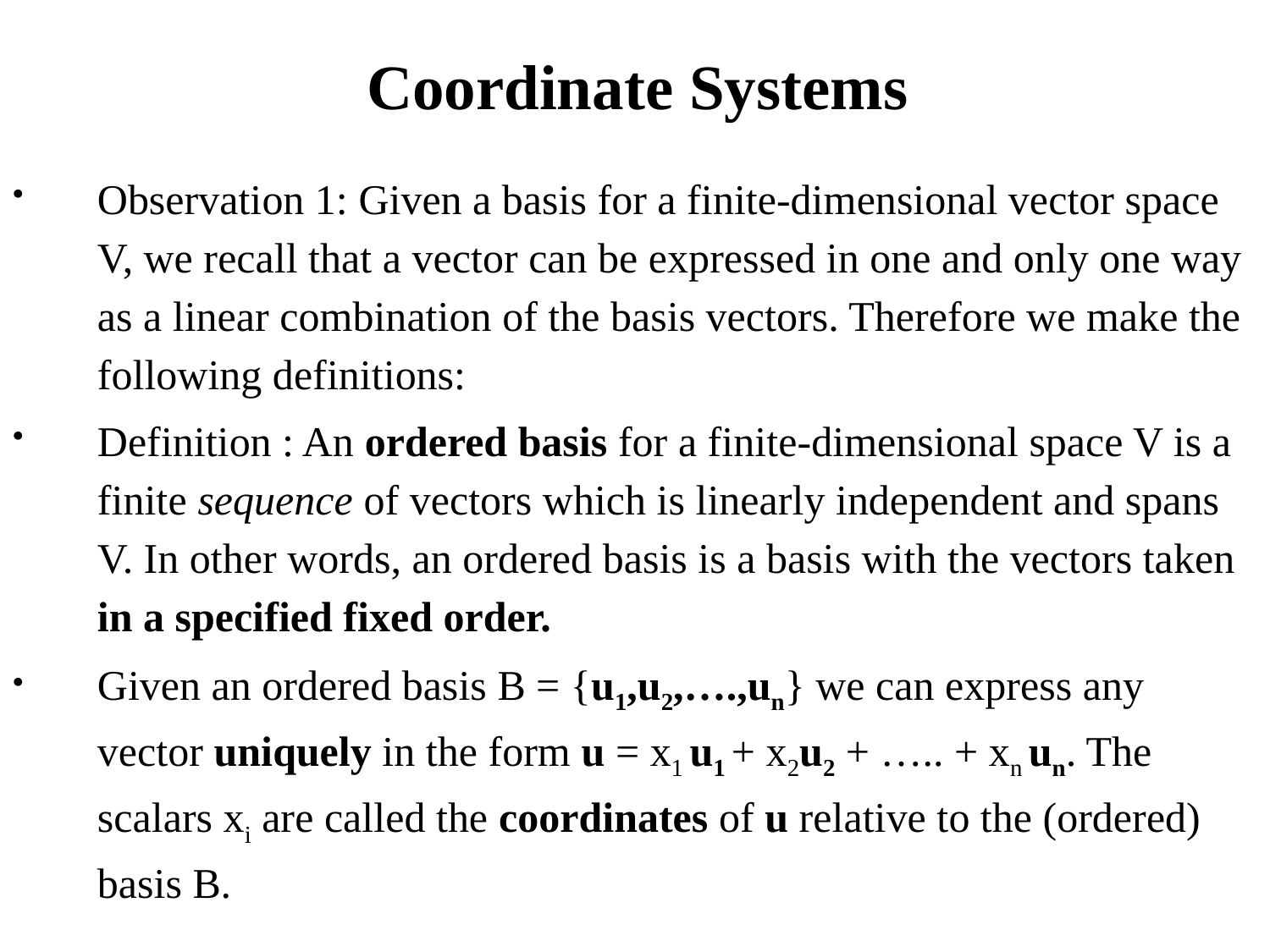

# Coordinate Systems
Observation 1: Given a basis for a finite-dimensional vector space V, we recall that a vector can be expressed in one and only one way as a linear combination of the basis vectors. Therefore we make the following definitions:
Definition : An ordered basis for a finite-dimensional space V is a finite sequence of vectors which is linearly independent and spans V. In other words, an ordered basis is a basis with the vectors taken in a specified fixed order.
Given an ordered basis B = {u1,u2,….,un} we can express any vector uniquely in the form u = x1 u1 + x2u2 + ….. + xn un. The scalars xi are called the coordinates of u relative to the (ordered) basis B.